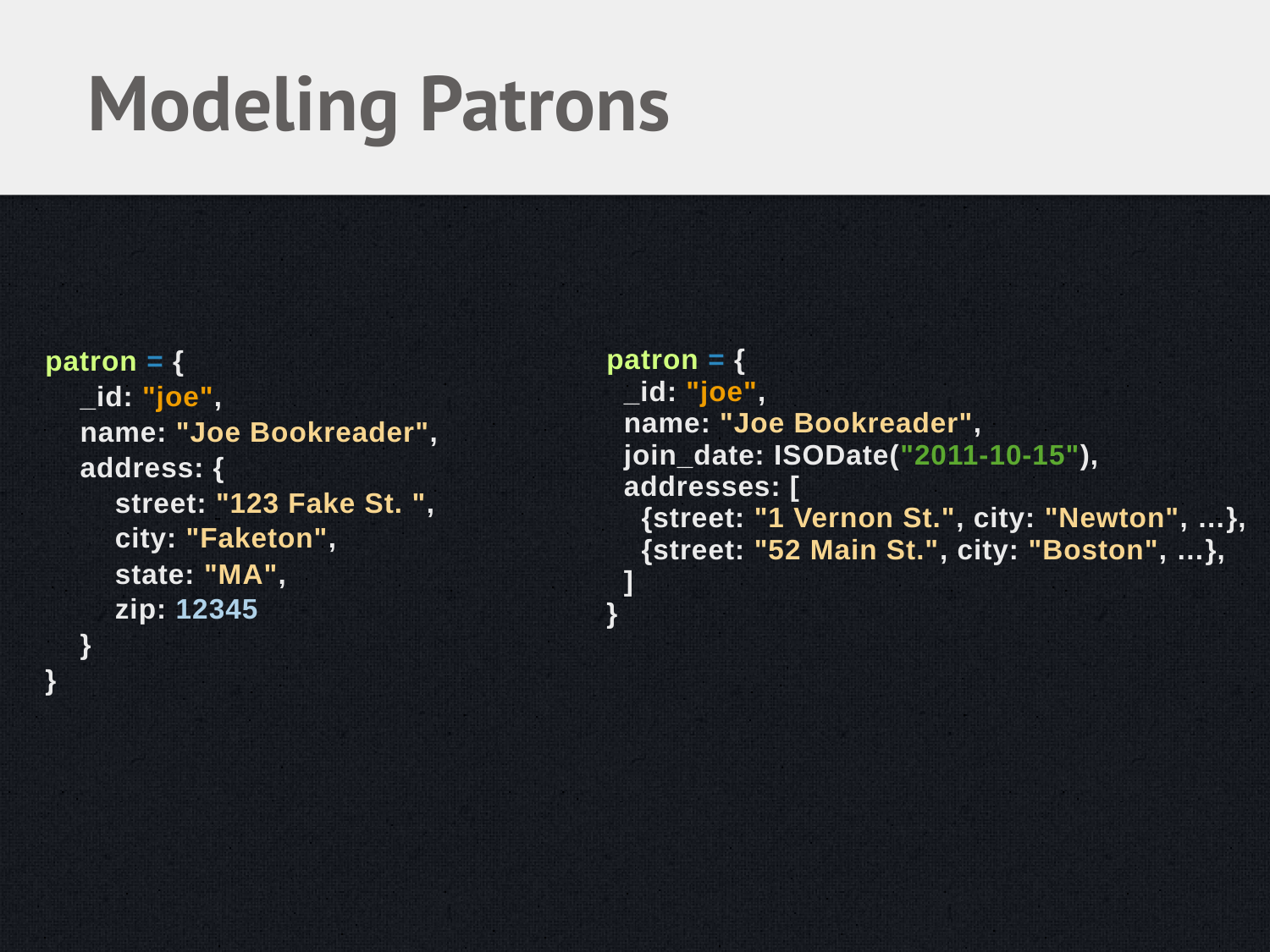

# Modeling Patrons

patron = {
  _id: "joe",
  name: "Joe Bookreader",
  join_date: ISODate("2011-10-15"),
  addresses: [
    {street: "1 Vernon St.", city: "Newton", …},
    {street: "52 Main St.", city: "Boston", …},
  ]
}

patron = {
    _id: "joe",
    name: "Joe Bookreader",
    address: {
        street: "123 Fake St. ",
        city: "Faketon",
        state: "MA",
        zip: 12345
    }
}